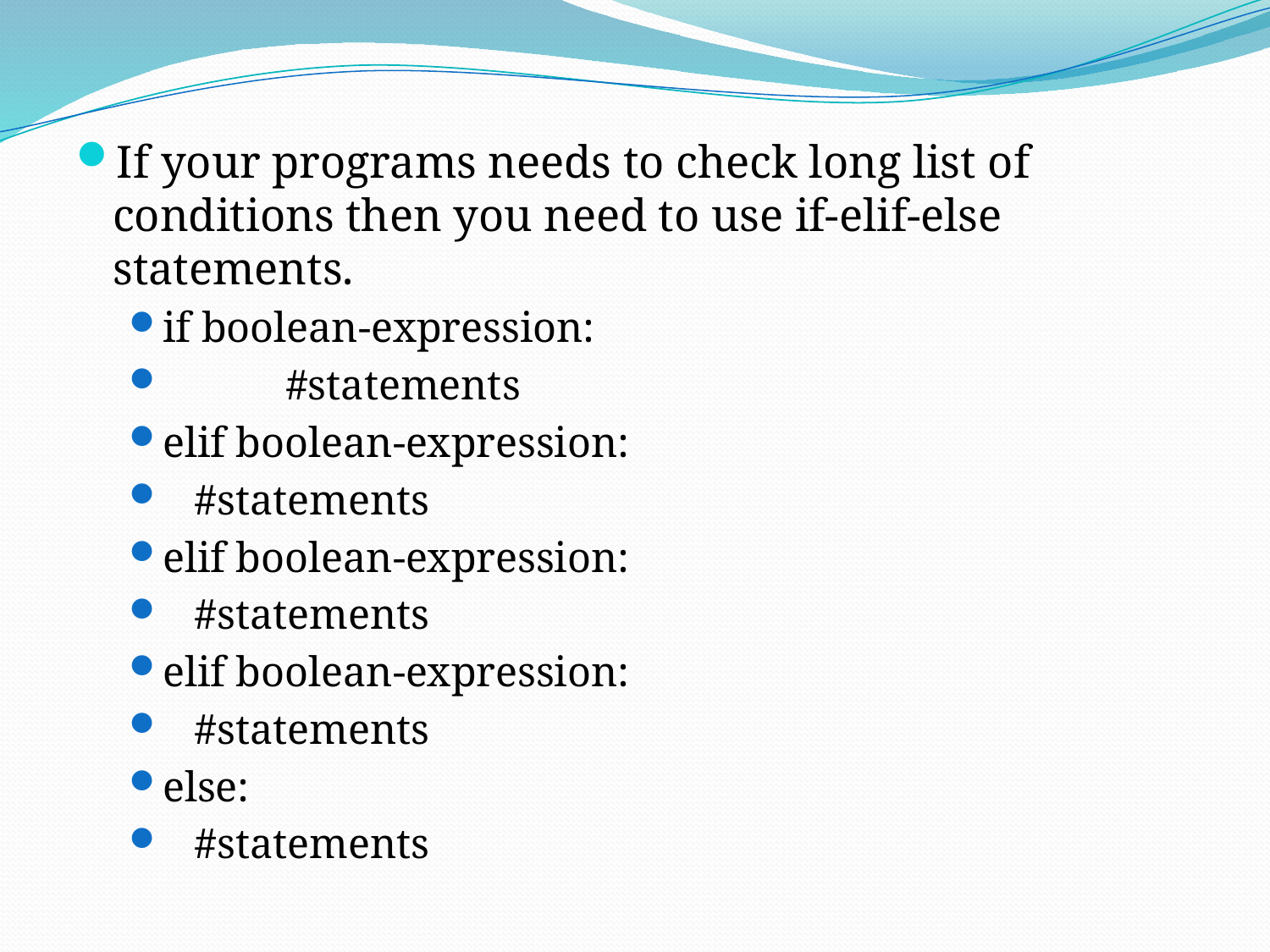

If your programs needs to check long list of conditions then you need to use if-elif-else statements.
if boolean-expression:
   	#statements
elif boolean-expression:
   #statements
elif boolean-expression:
   #statements
elif boolean-expression:
   #statements
else:
   #statements